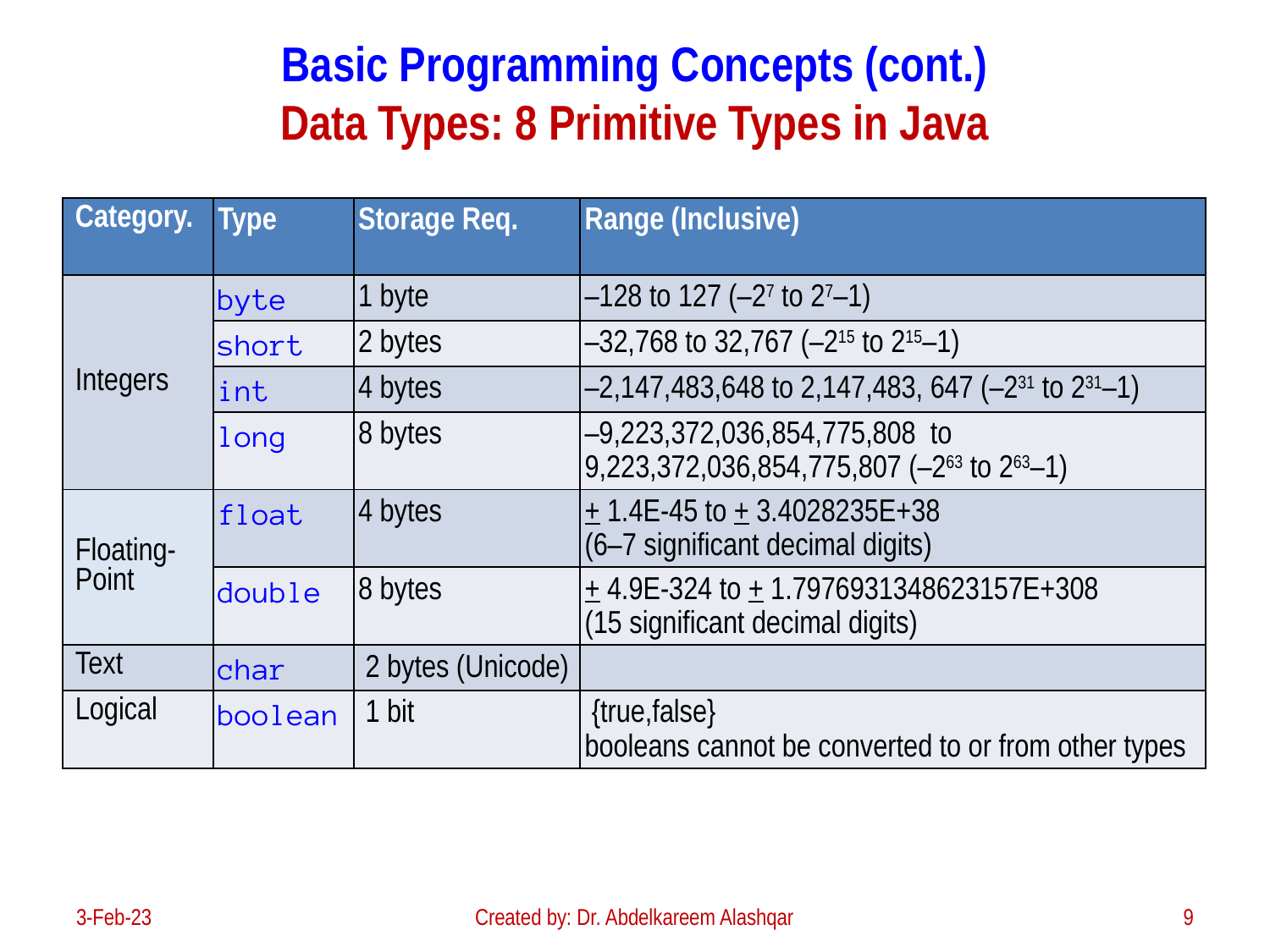

# Basic Programming Concepts (cont.) Data Types: 8 Primitive Types in Java
| Category. | Type | Storage Req. | Range (Inclusive) |
| --- | --- | --- | --- |
| Integers | byte | 1 byte | –128 to 127 (–27 to 27–1) |
|  | short | 2 bytes | –32,768 to 32,767 (–215 to 215–1) |
|  | int | 4 bytes | –2,147,483,648 to 2,147,483, 647 (–231 to 231–1) |
|  | long | 8 bytes | –9,223,372,036,854,775,808 to 9,223,372,036,854,775,807 (–263 to 263–1) |
| Floating-Point | float | 4 bytes | + 1.4E-45 to + 3.4028235E+38 (6–7 significant decimal digits) |
|  | double | 8 bytes | + 4.9E-324 to + 1.7976931348623157E+308 (15 significant decimal digits) |
| Text | char | 2 bytes (Unicode) |  |
| Logical | boolean | 1 bit | {true,false} booleans cannot be converted to or from other types |
3-Feb-23
Created by: Dr. Abdelkareem Alashqar
9